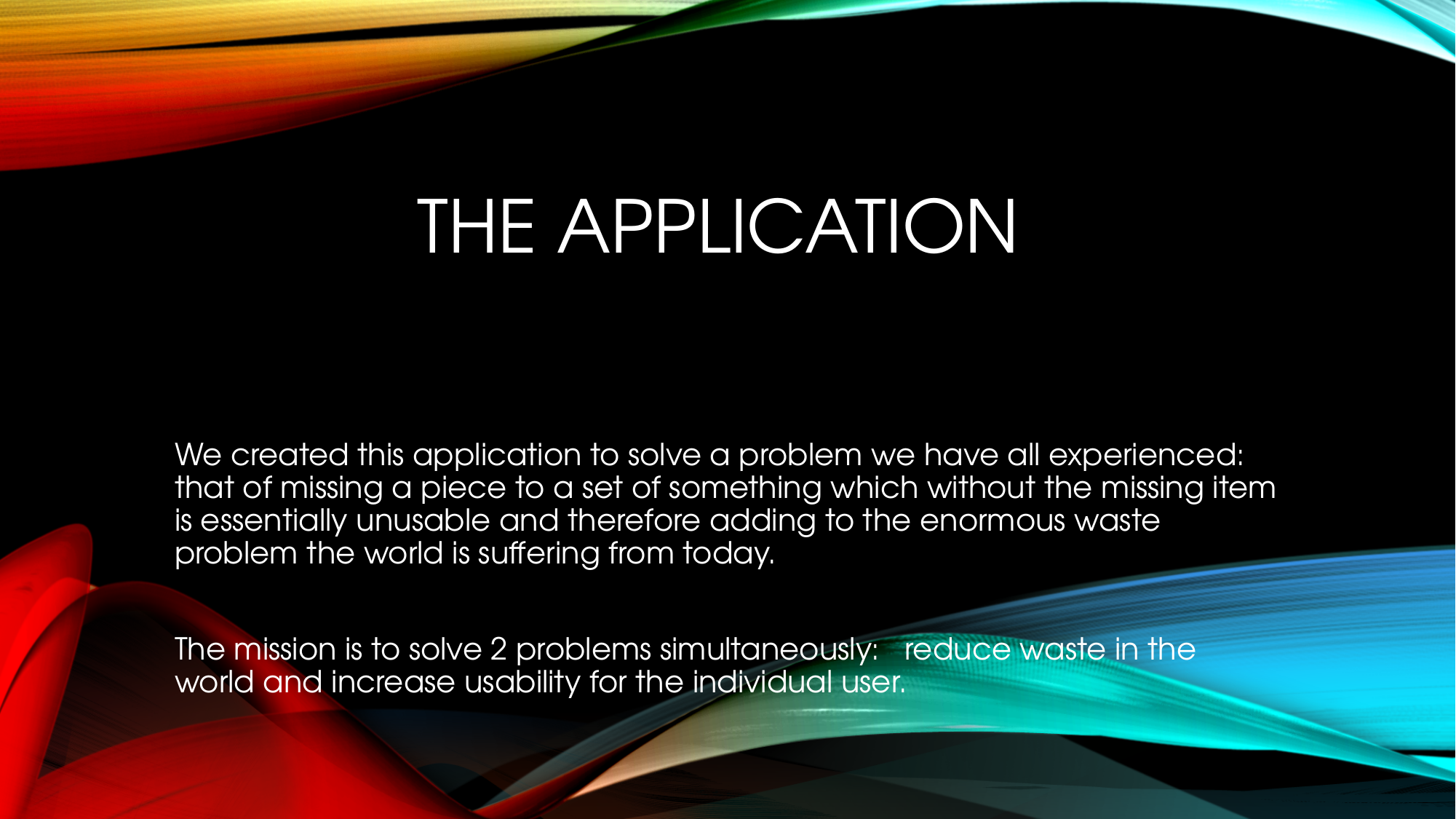

# The Application
We created this application to solve a problem we have all experienced:  that of missing a piece to a set of something which without the missing item is essentially unusable and therefore adding to the enormous waste problem the world is suffering from today.

The mission is to solve 2 problems simultaneously:   reduce waste in the world and increase usability for the individual user.